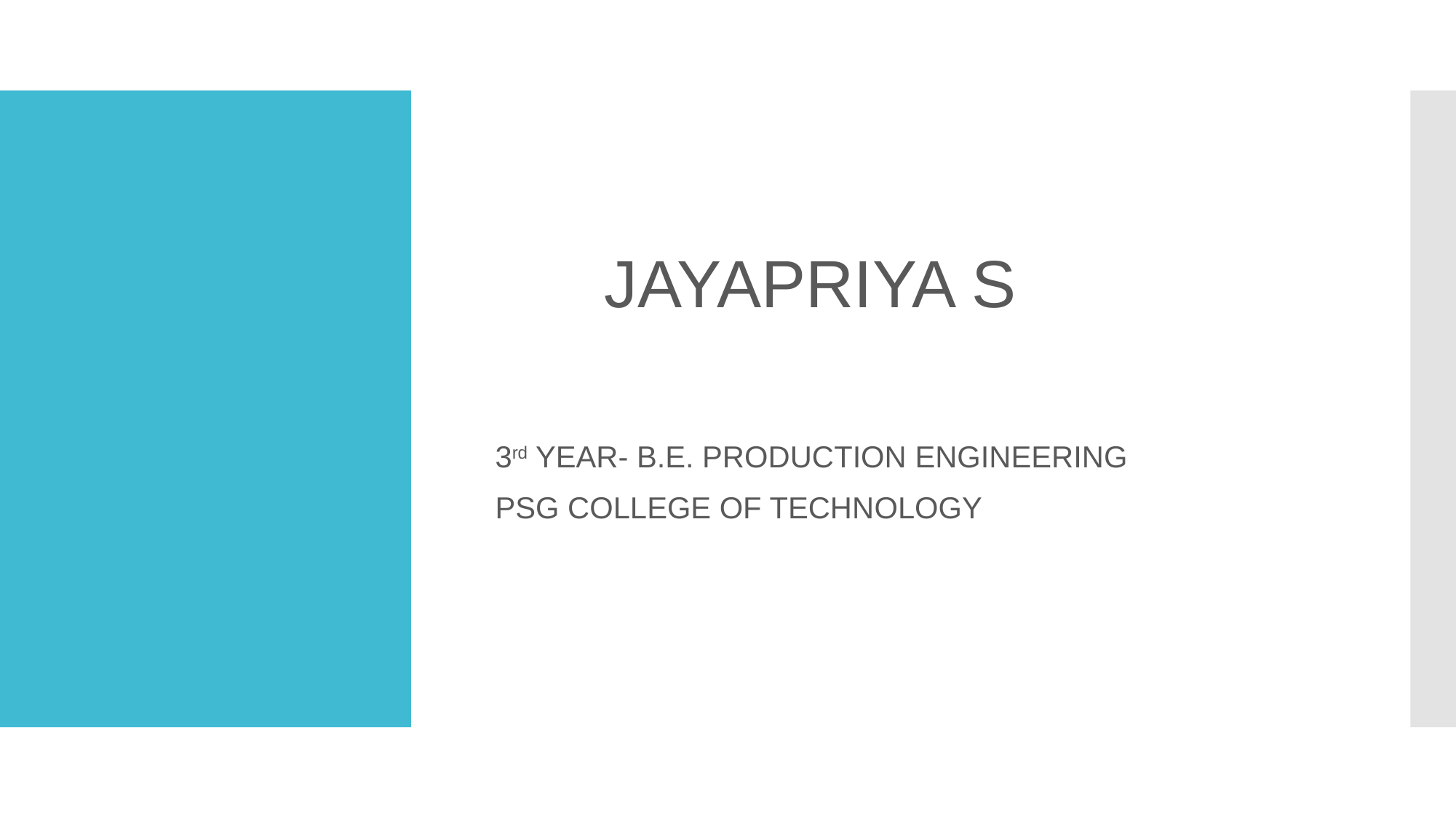

JAYAPRIYA S

3rd YEAR- B.E. PRODUCTION ENGINEERING
PSG COLLEGE OF TECHNOLOGY